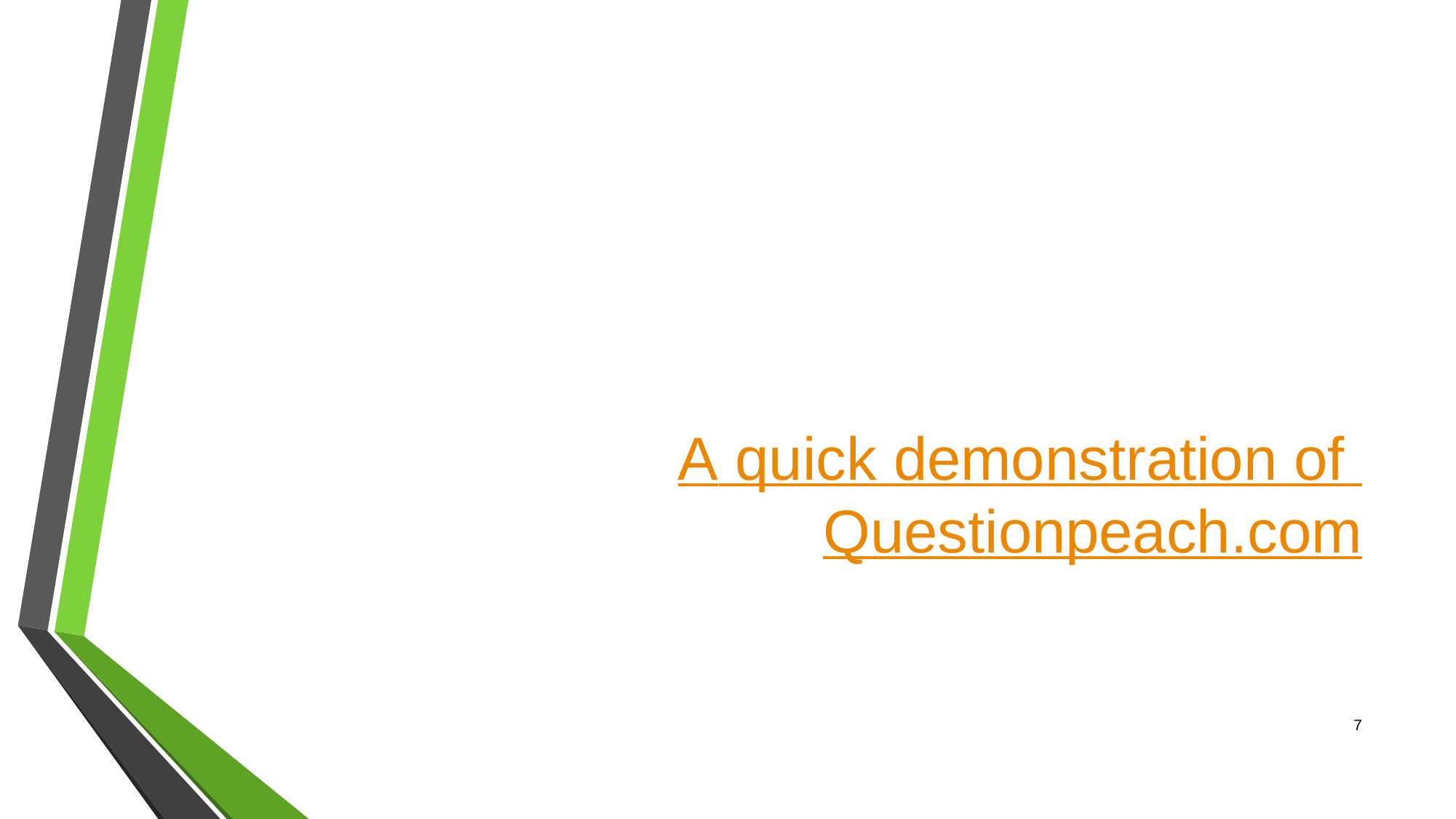

# A quick demonstration of Questionpeach.com
7